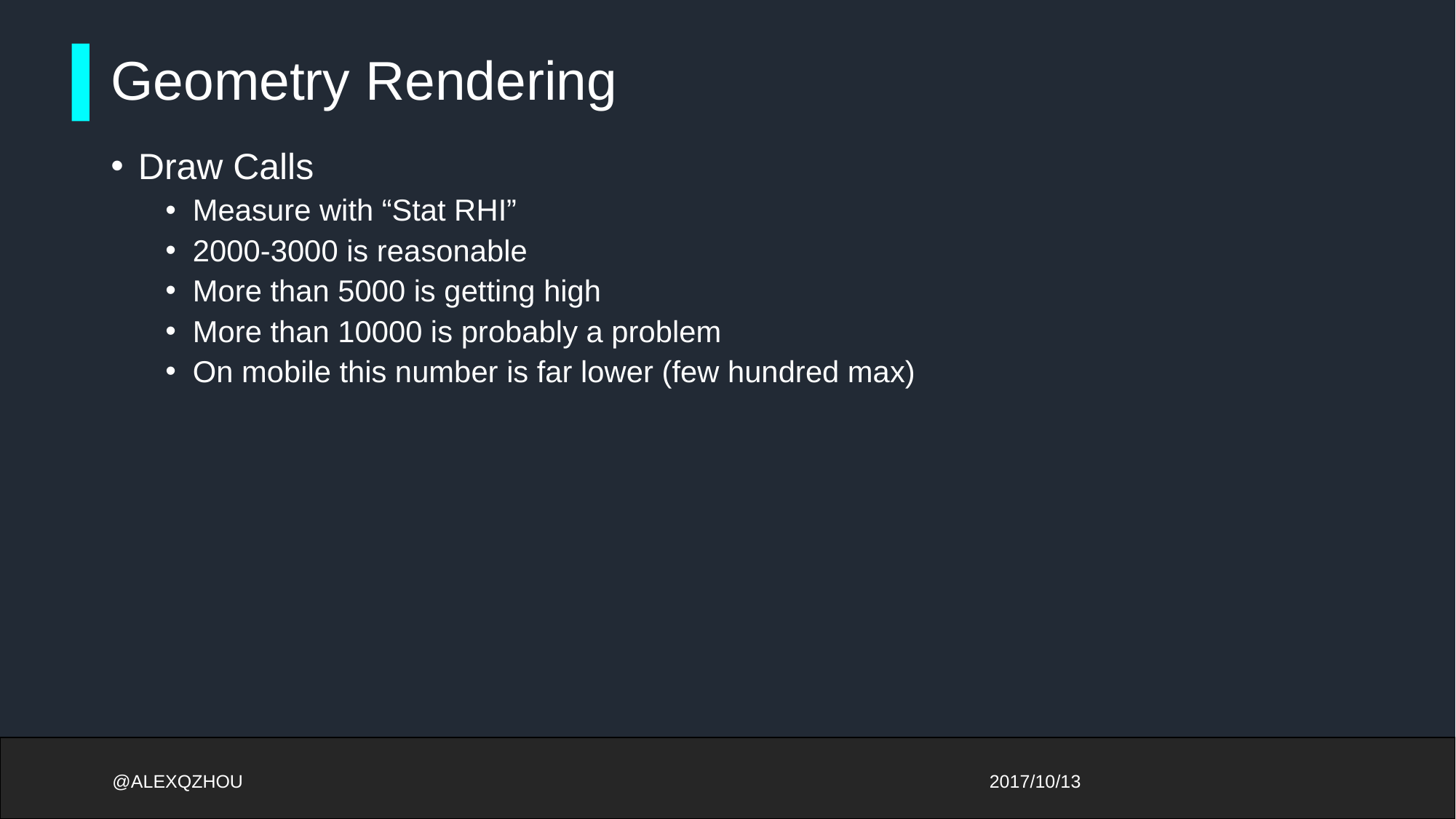

# Geometry Rendering
Draw Calls
Measure with “Stat RHI”
2000-3000 is reasonable
More than 5000 is getting high
More than 10000 is probably a problem
On mobile this number is far lower (few hundred max)
@ALEXQZHOU
2017/10/13